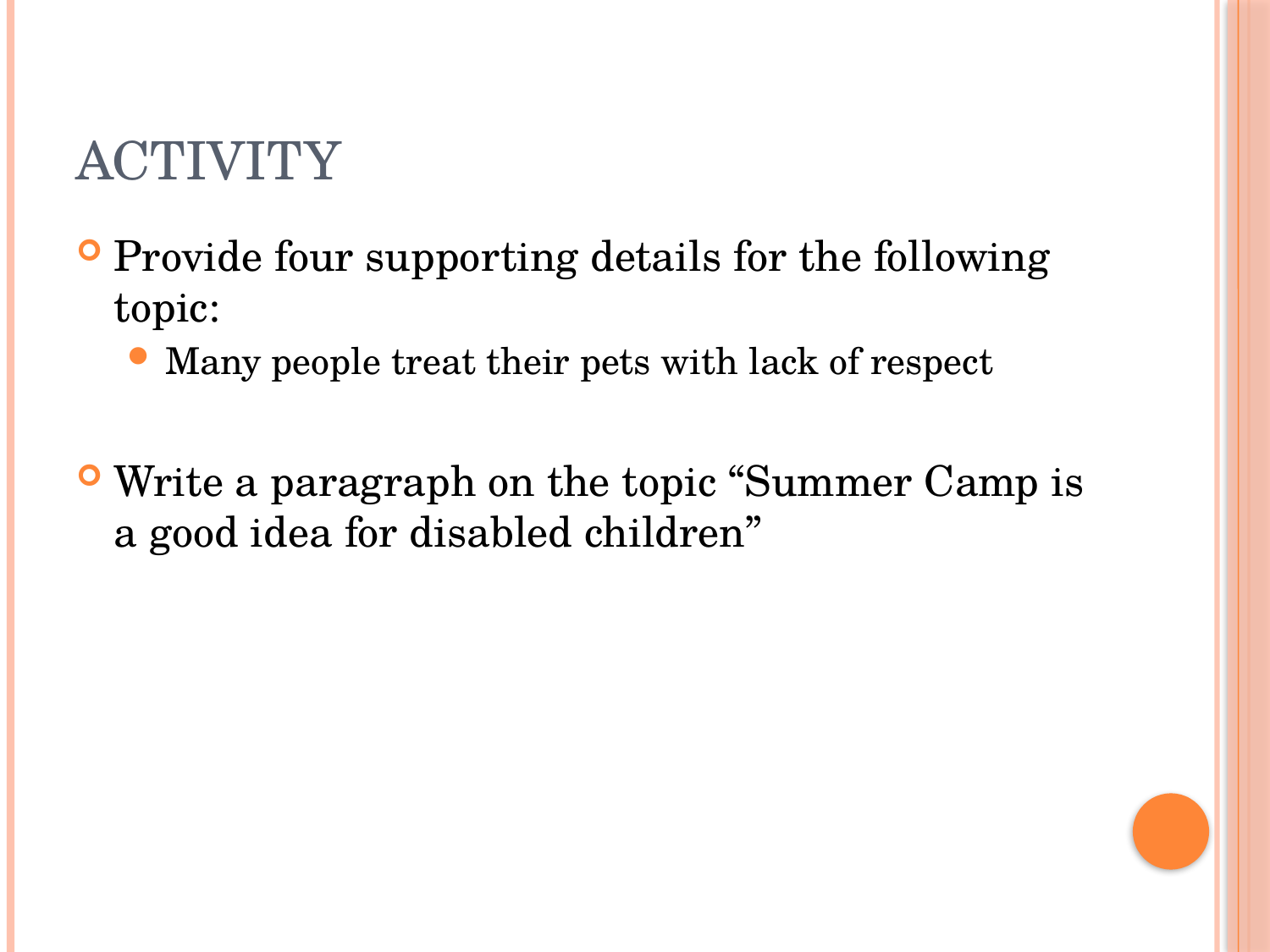

# Activity
Provide four supporting details for the following topic:
Many people treat their pets with lack of respect

Write a paragraph on the topic “Summer Camp is a good idea for disabled children”